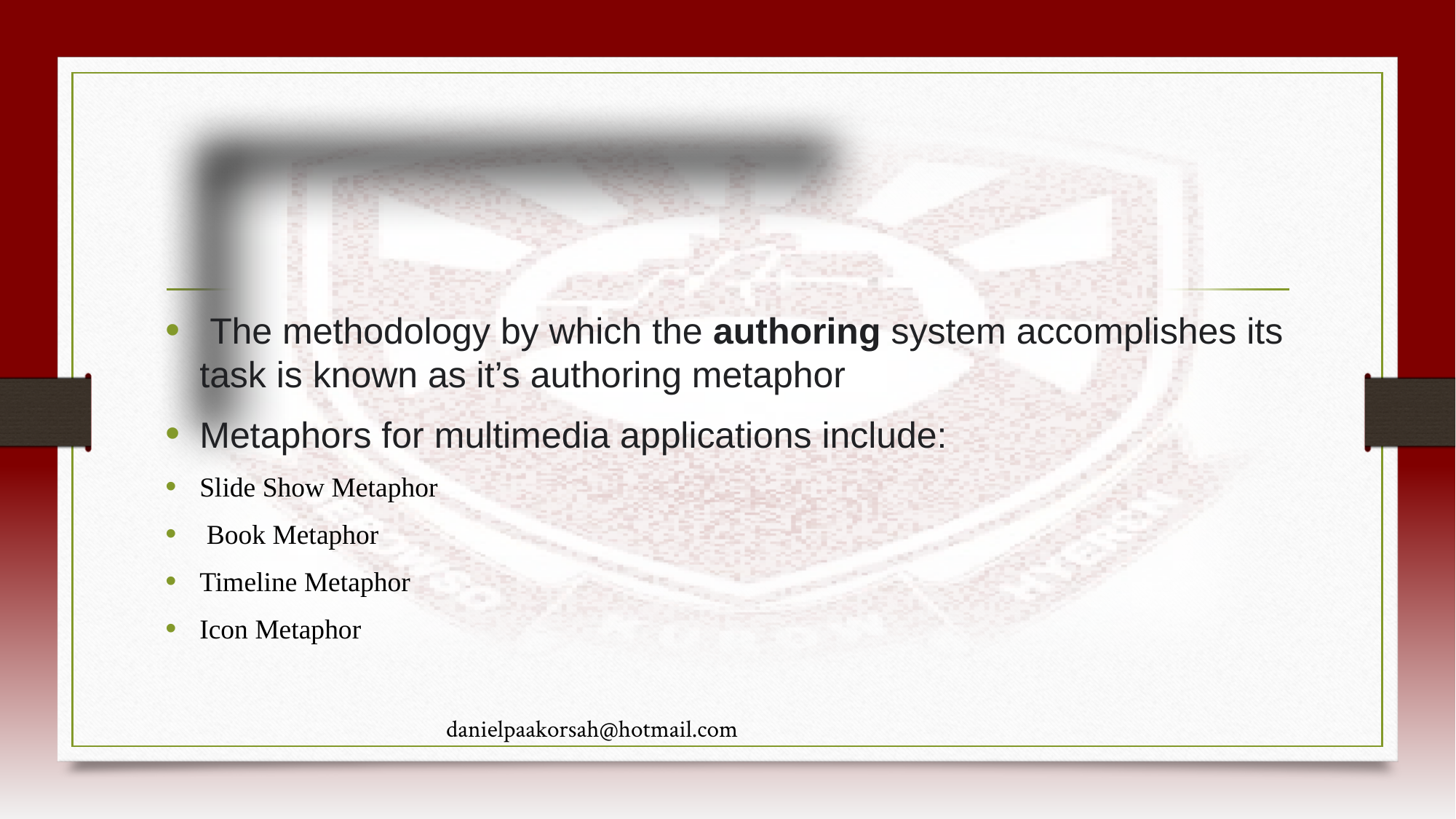

#
 The methodology by which the authoring system accomplishes its task is known as it’s authoring metaphor
Metaphors for multimedia applications include:
Slide Show Metaphor
 Book Metaphor
Timeline Metaphor
Icon Metaphor

danielpaakorsah@hotmail.com